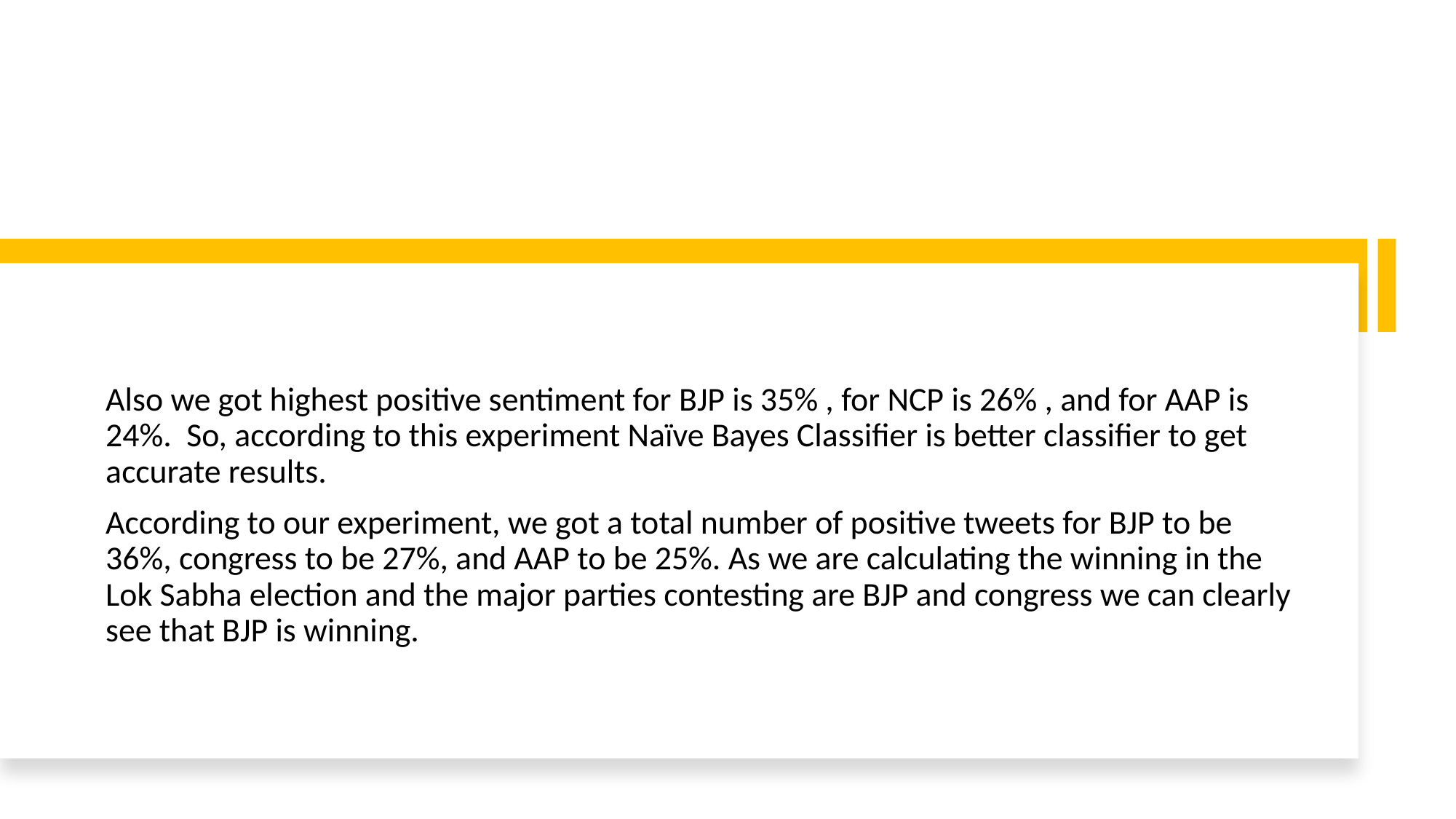

Also we got highest positive sentiment for BJP is 35% , for NCP is 26% , and for AAP is 24%.  So, according to this experiment Naïve Bayes Classifier is better classifier to get accurate results.
According to our experiment, we got a total number of positive tweets for BJP to be 36%, congress to be 27%, and AAP to be 25%. As we are calculating the winning in the Lok Sabha election and the major parties contesting are BJP and congress we can clearly see that BJP is winning.